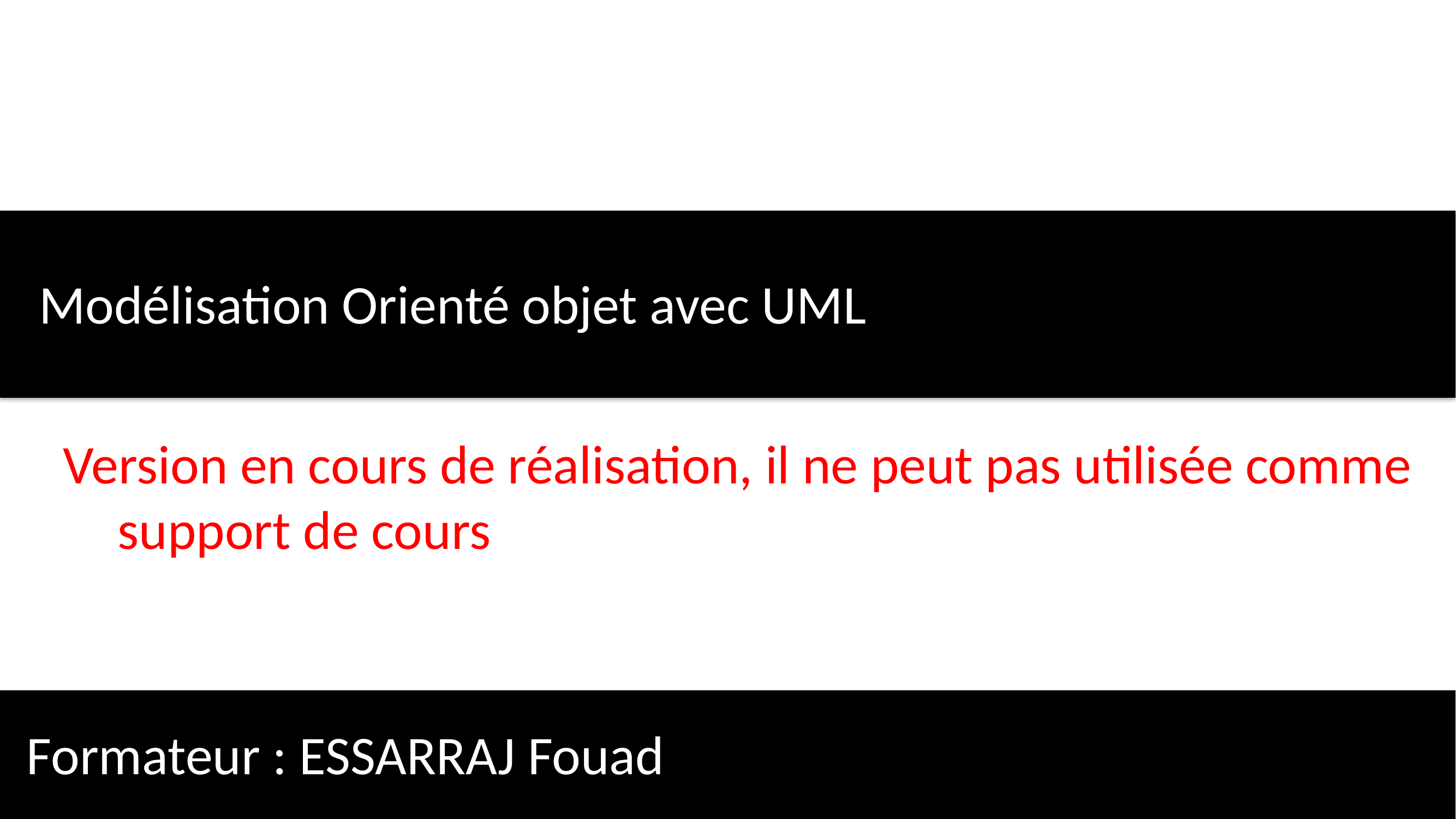

Modélisation Orienté objet avec UML
Version en cours de réalisation, il ne peut pas utilisée comme support de cours
Formateur : ESSARRAJ Fouad